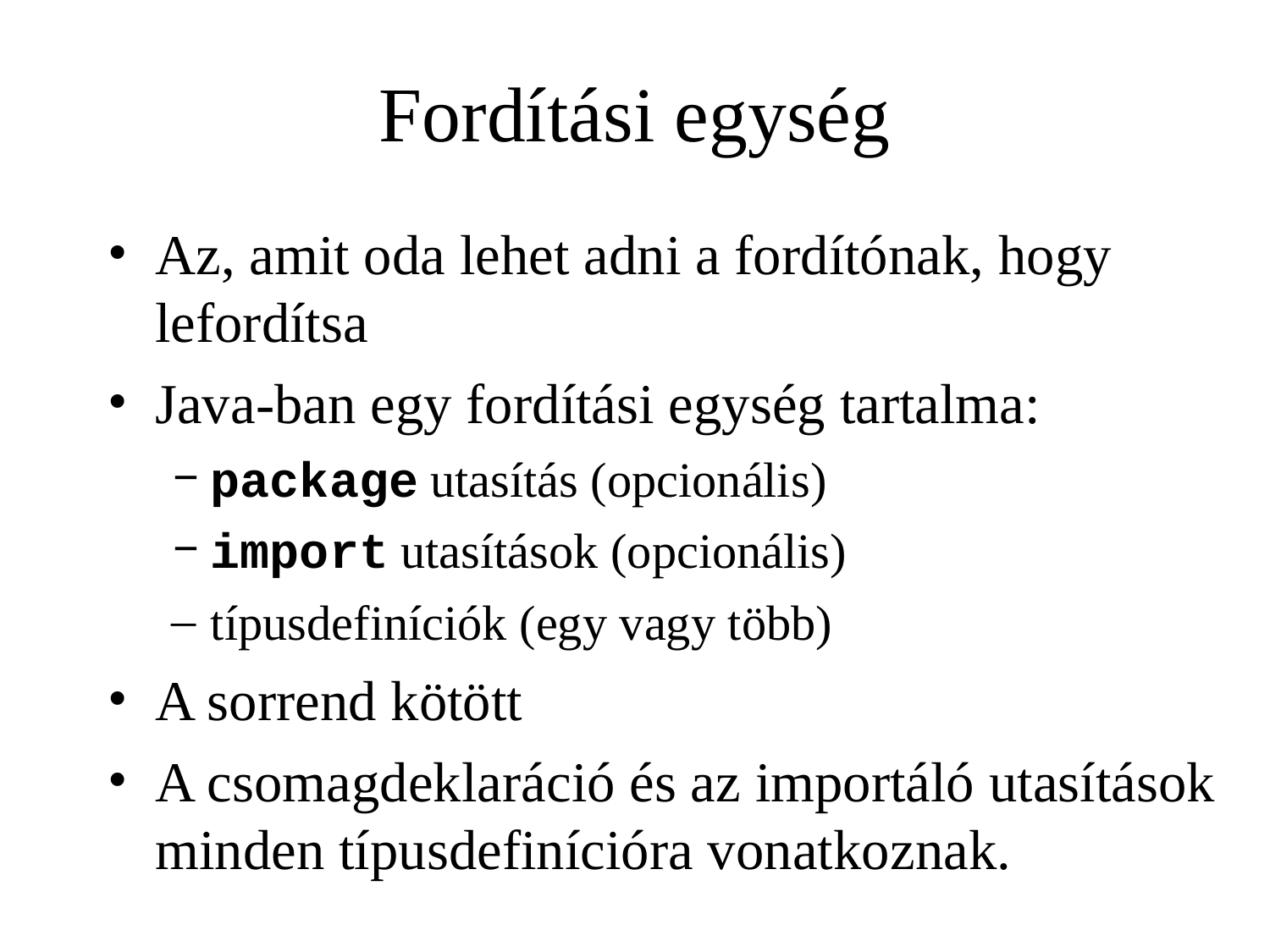

# Fordítási egység
Az, amit oda lehet adni a fordítónak, hogy lefordítsa
Java-ban egy fordítási egység tartalma:
package utasítás (opcionális)‏
import utasítások (opcionális)‏
típusdefiníciók (egy vagy több)‏
A sorrend kötött
A csomagdeklaráció és az importáló utasítások minden típusdefinícióra vonatkoznak.